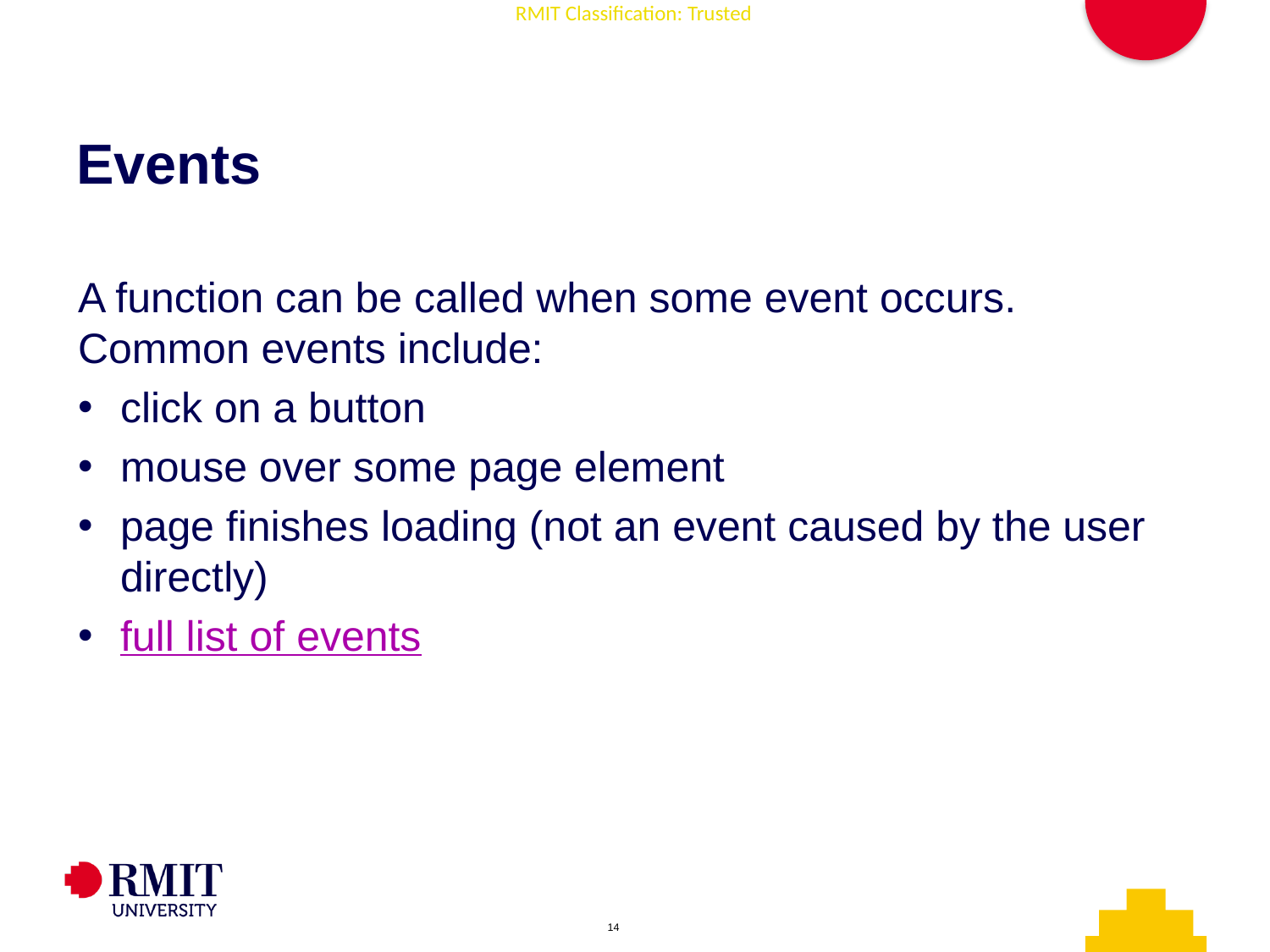

# Events
A function can be called when some event occurs. Common events include:
click on a button
mouse over some page element
page finishes loading (not an event caused by the user directly)
full list of events

AD006 Associate Degree in IT